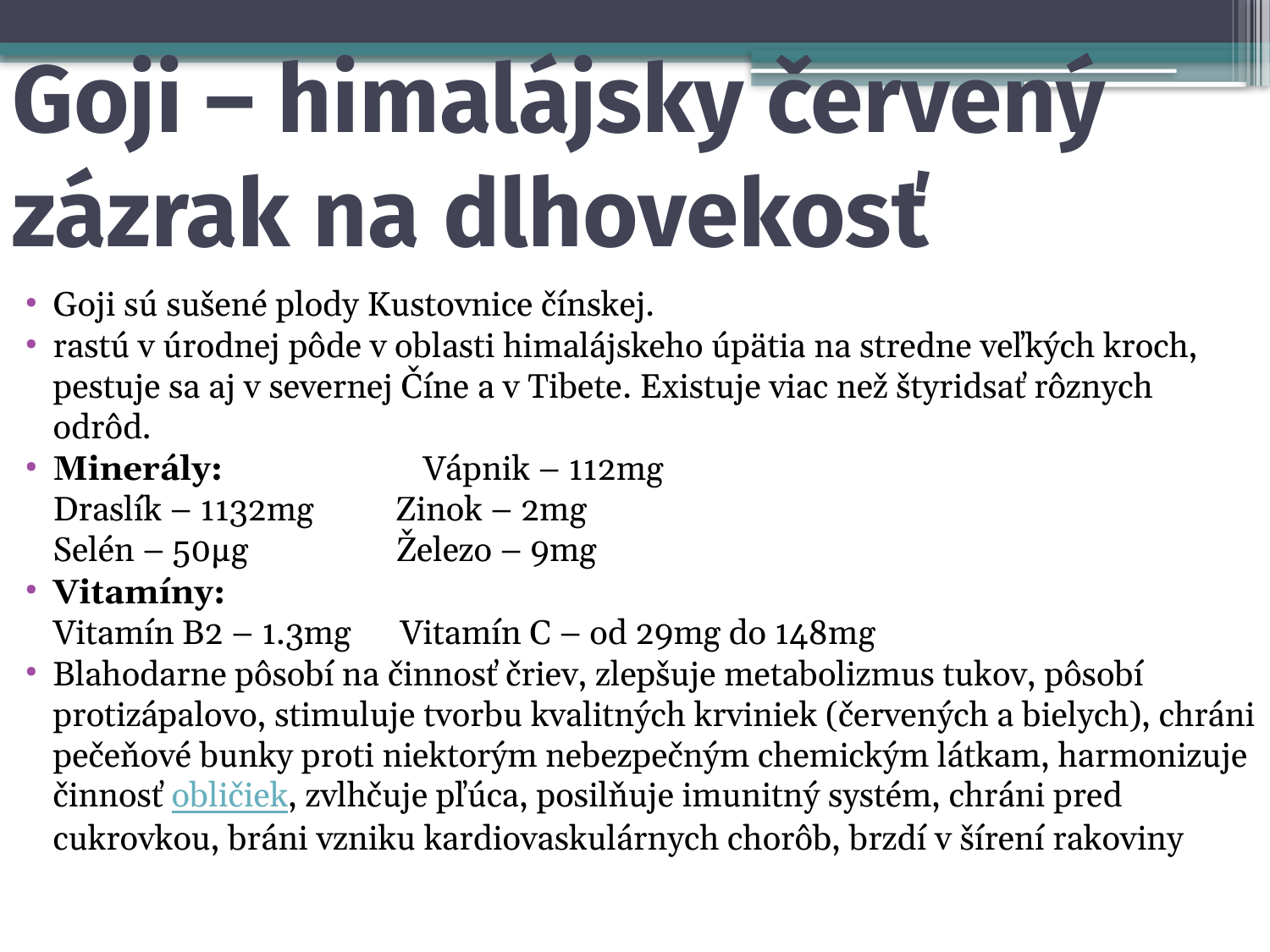

# Goji – himalájsky červený zázrak na dlhovekosť
Goji sú sušené plody Kustovnice čínskej.
rastú v úrodnej pôde v oblasti himalájskeho úpätia na stredne veľkých kroch, pestuje sa aj v severnej Číne a v Tibete. Existuje viac než štyridsať rôznych odrôd.
Minerály:                       Vápnik – 112mg
Draslík – 1132mg          Zinok – 2mg
Selén – 50µg                  Železo – 9mg
Vitamíny:
Vitamín B2 – 1.3mg      Vitamín C – od 29mg do 148mg
Blahodarne pôsobí na činnosť čriev, zlepšuje metabolizmus tukov, pôsobí protizápalovo, stimuluje tvorbu kvalitných krviniek (červených a bielych), chráni pečeňové bunky proti niektorým nebezpečným chemickým látkam, harmonizuje činnosť obličiek, zvlhčuje pľúca, posilňuje imunitný systém, chráni pred cukrovkou, bráni vzniku kardiovaskulárnych chorôb, brzdí v šírení rakoviny